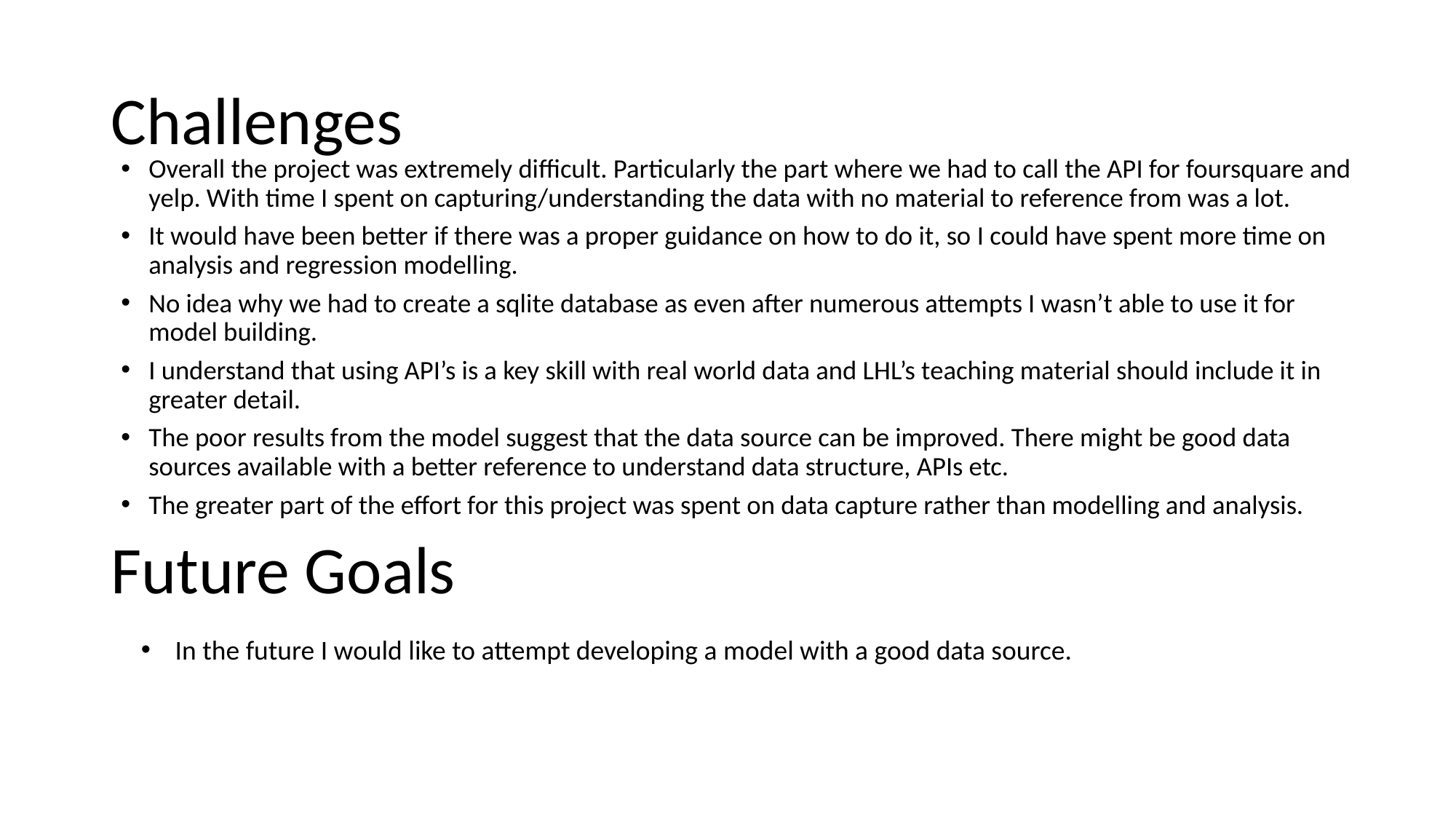

# Challenges
Overall the project was extremely difficult. Particularly the part where we had to call the API for foursquare and yelp. With time I spent on capturing/understanding the data with no material to reference from was a lot.
It would have been better if there was a proper guidance on how to do it, so I could have spent more time on analysis and regression modelling.
No idea why we had to create a sqlite database as even after numerous attempts I wasn’t able to use it for model building.
I understand that using API’s is a key skill with real world data and LHL’s teaching material should include it in greater detail.
The poor results from the model suggest that the data source can be improved. There might be good data sources available with a better reference to understand data structure, APIs etc.
The greater part of the effort for this project was spent on data capture rather than modelling and analysis.

Future Goals

In the future I would like to attempt developing a model with a good data source.